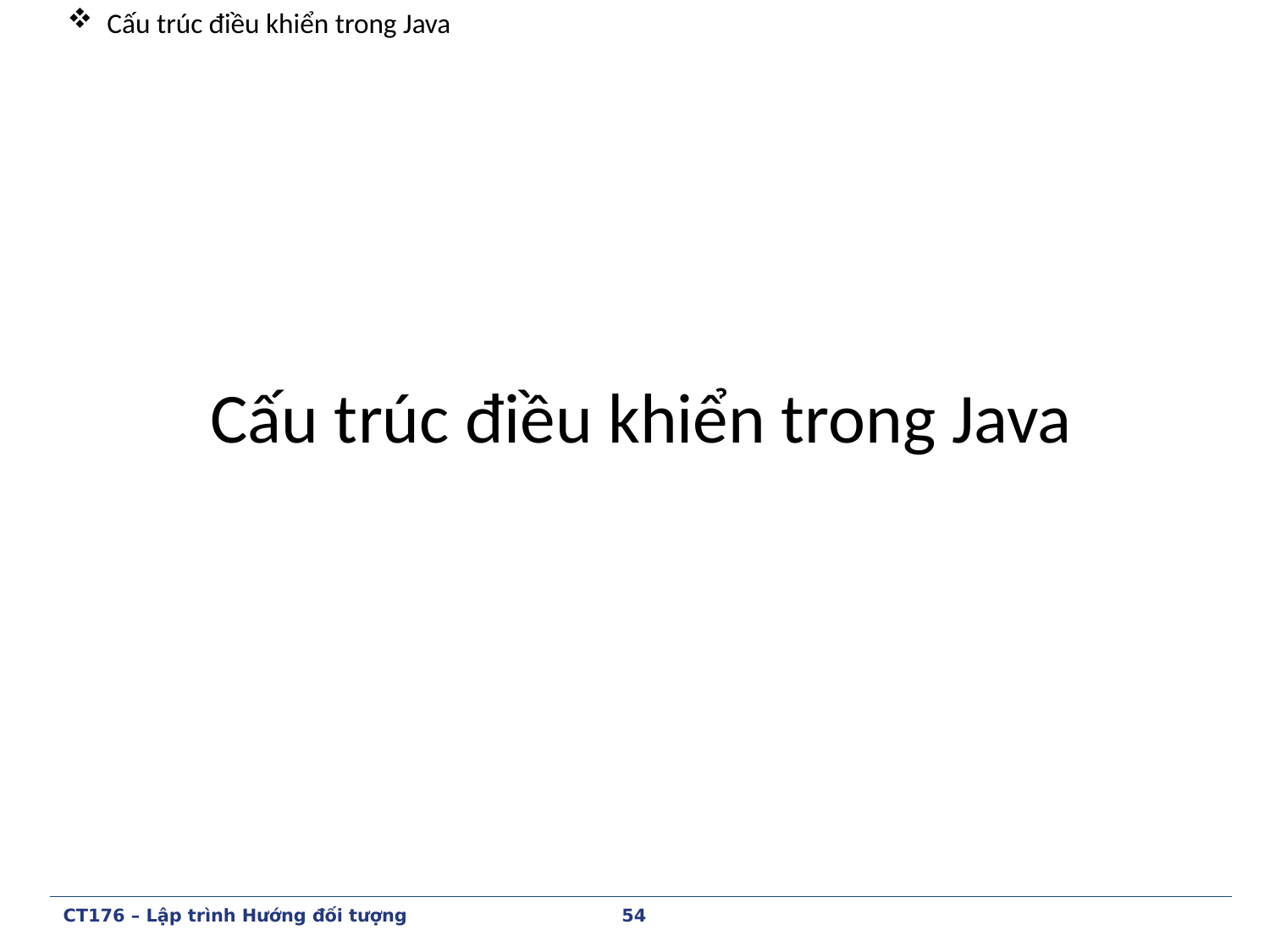

Cấu trúc điều khiển trong Java
Cấu trúc điều khiển trong Java